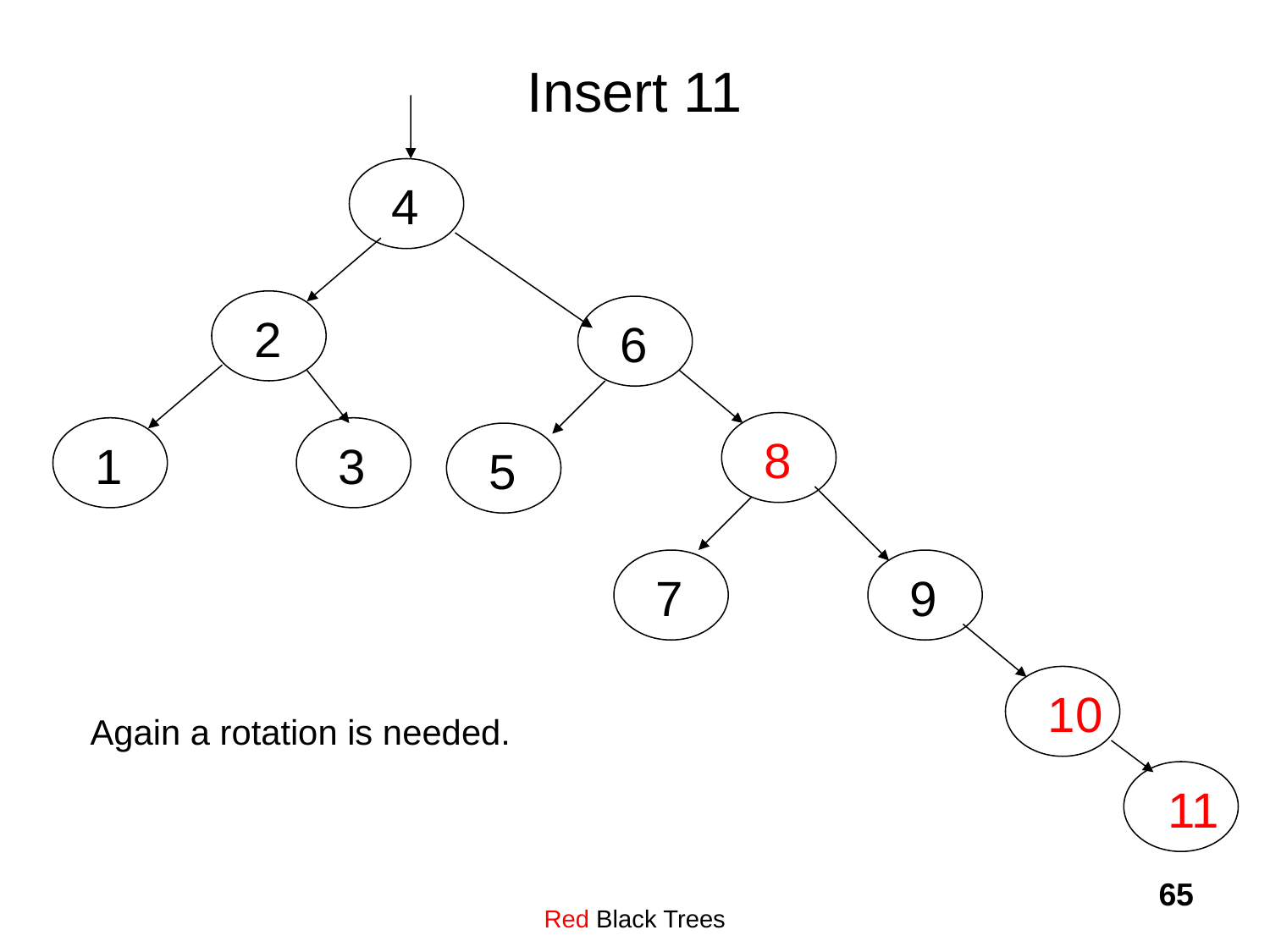

# Insert 11

4

2

6

8

1

3

5

7

9

10
Again a rotation is needed.

11

Red Black Trees
65